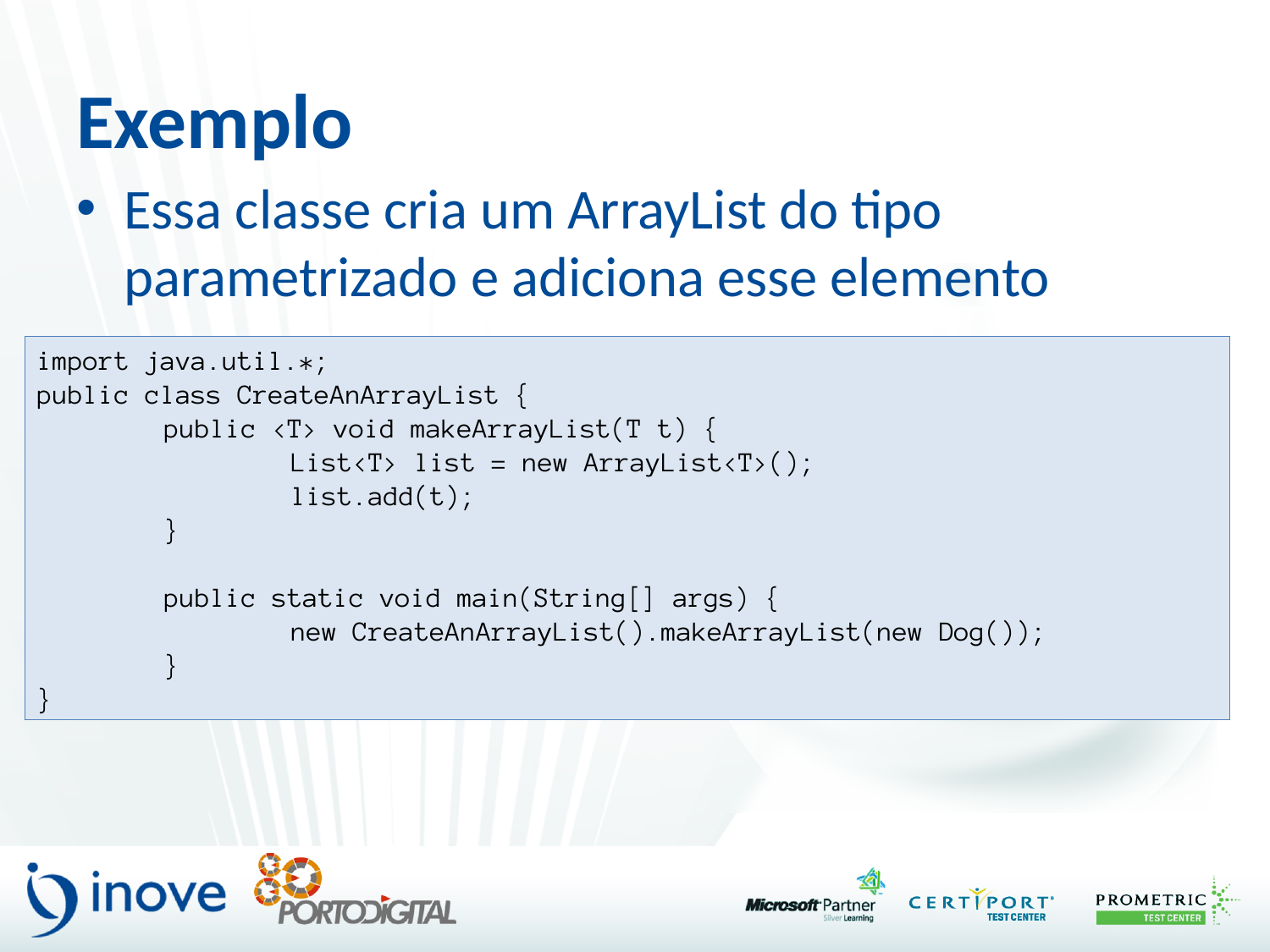

# Exemplo
Essa classe cria um ArrayList do tipo parametrizado e adiciona esse elemento
import java.util.*;
public class CreateAnArrayList {
	public <T> void makeArrayList(T t) {
		List<T> list = new ArrayList<T>(); 					list.add(t);
	}

	public static void main(String[] args) {
		new CreateAnArrayList().makeArrayList(new Dog());
	}
}